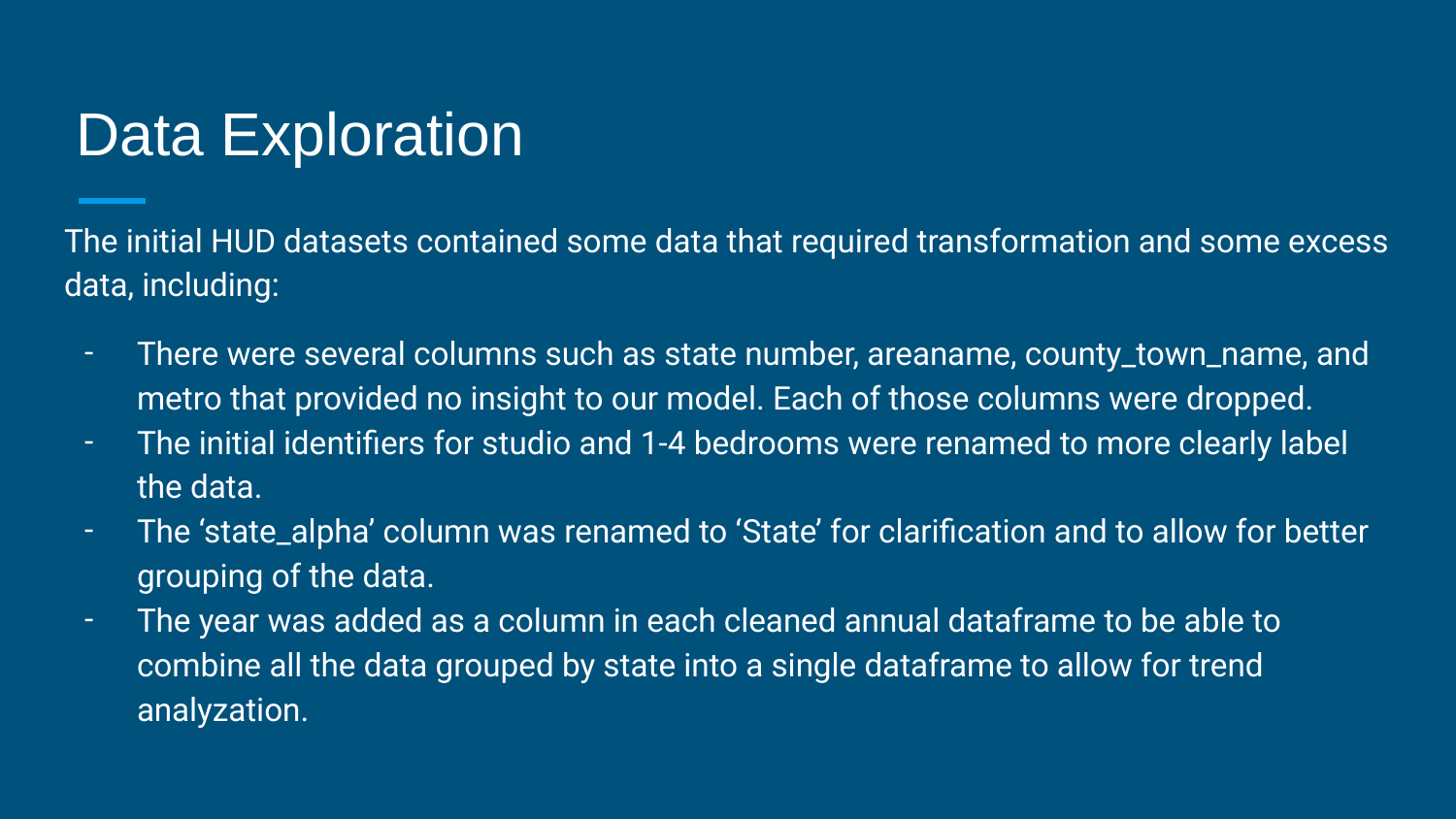

# Data Exploration
The initial HUD datasets contained some data that required transformation and some excess data, including:
There were several columns such as state number, areaname, county_town_name, and metro that provided no insight to our model. Each of those columns were dropped.
The initial identifiers for studio and 1-4 bedrooms were renamed to more clearly label the data.
The ‘state_alpha’ column was renamed to ‘State’ for clarification and to allow for better grouping of the data.
The year was added as a column in each cleaned annual dataframe to be able to combine all the data grouped by state into a single dataframe to allow for trend analyzation.